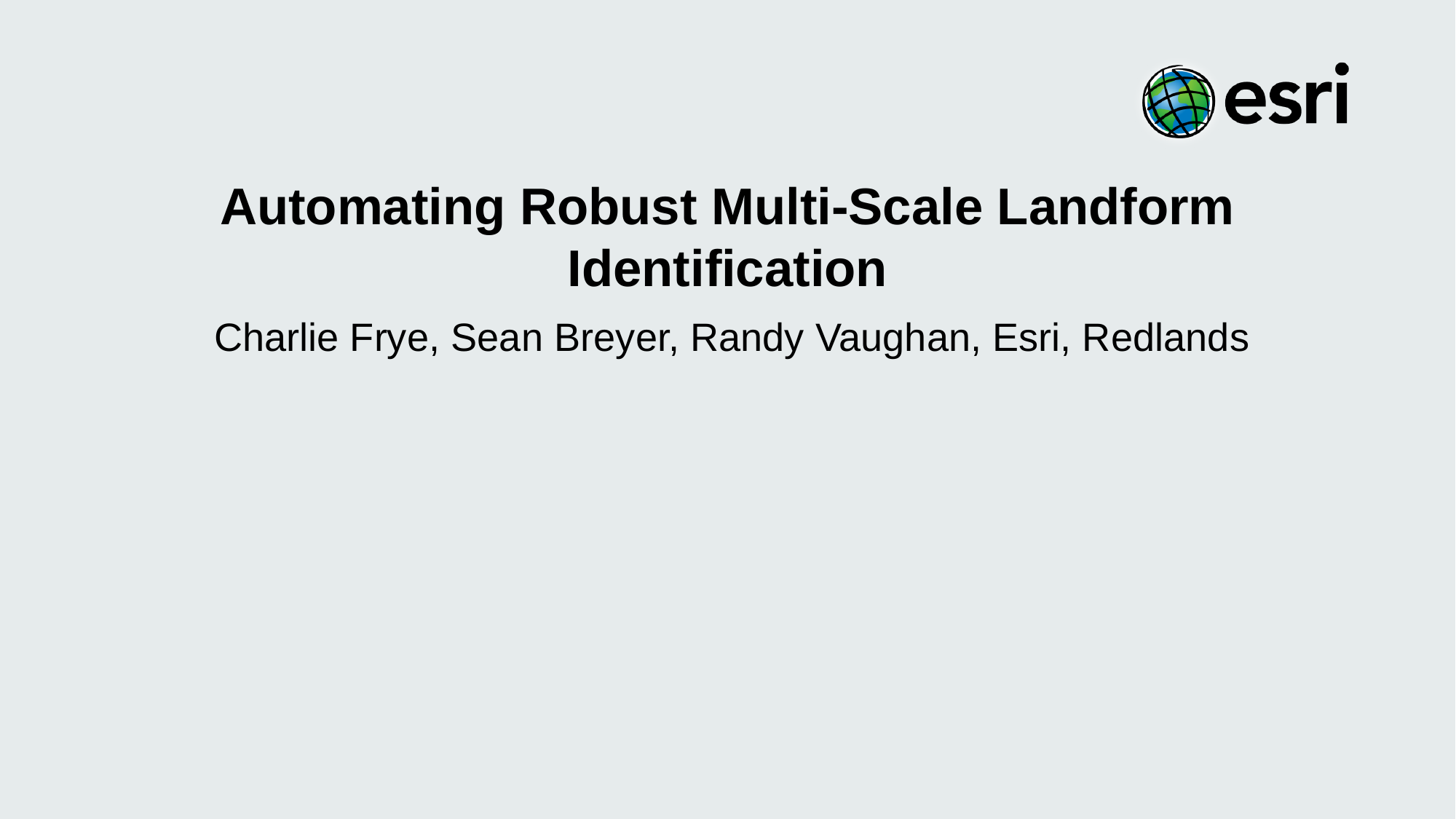

# Automating Robust Multi-Scale Landform Identification
Charlie Frye, Sean Breyer, Randy Vaughan, Esri, Redlands